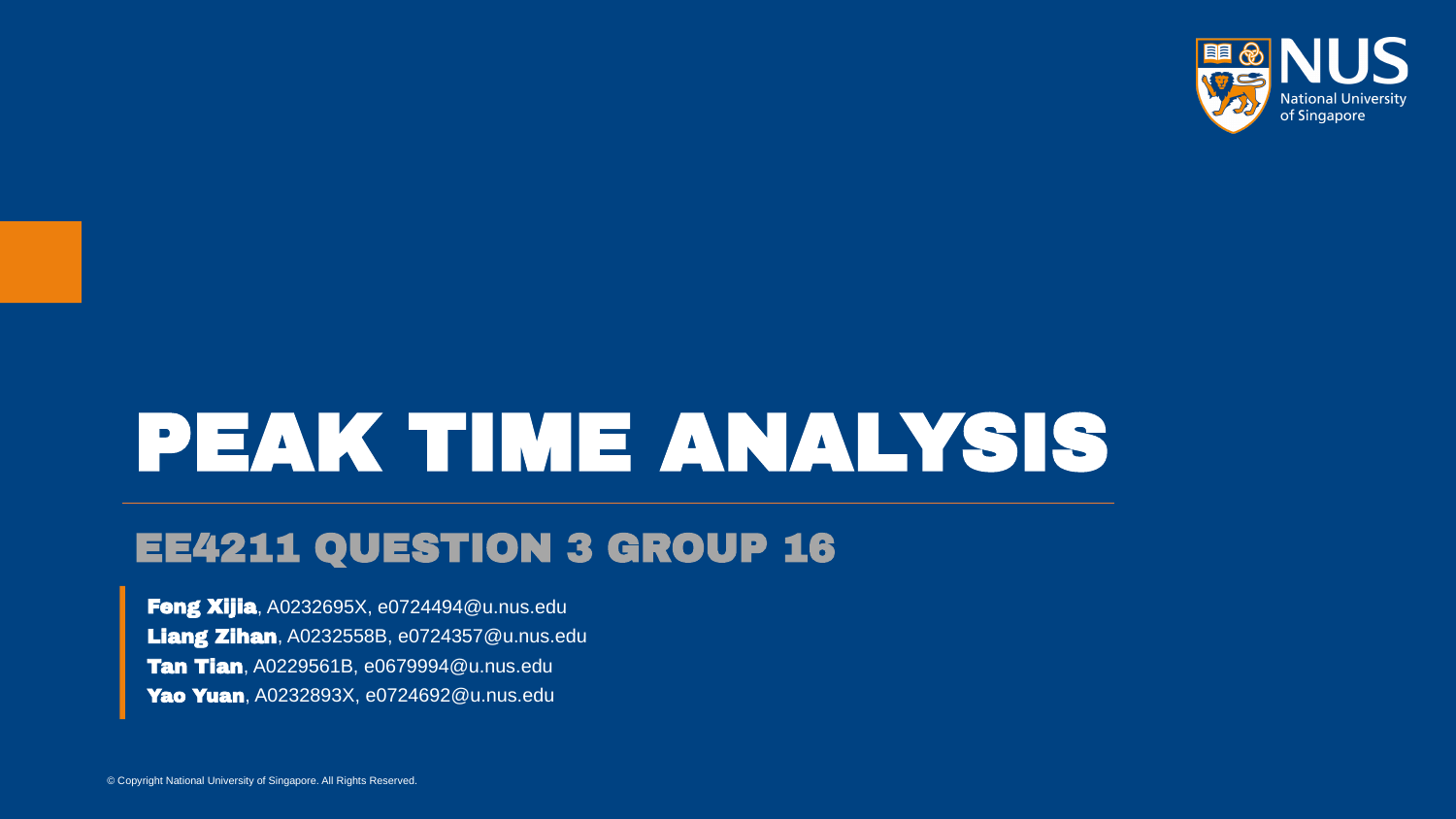

# PEAK TIME ANALYSIS
EE4211 QUESTION 3 GROUP 16

Feng Xijia, A0232695X, e0724494@u.nus.edu
Liang Zihan, A0232558B, e0724357@u.nus.edu
Tan Tian, A0229561B, e0679994@u.nus.edu
Yao Yuan, A0232893X, e0724692@u.nus.edu